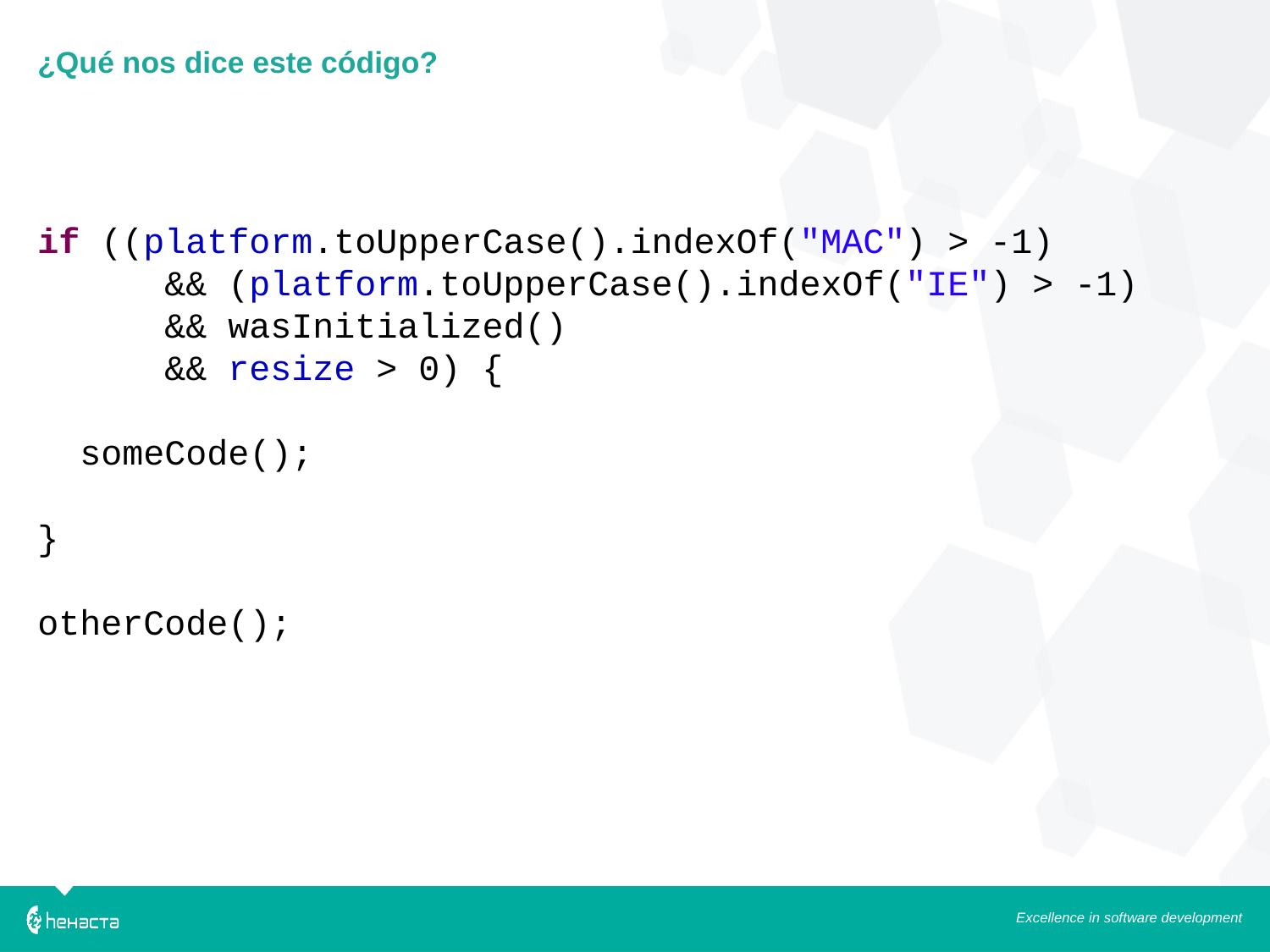

¿Qué nos dice este código?

if ((platform.toUpperCase().indexOf("MAC") > -1)
	&& (platform.toUpperCase().indexOf("IE") > -1)
	&& wasInitialized()
	&& resize > 0) {

  someCode();

}

otherCode();